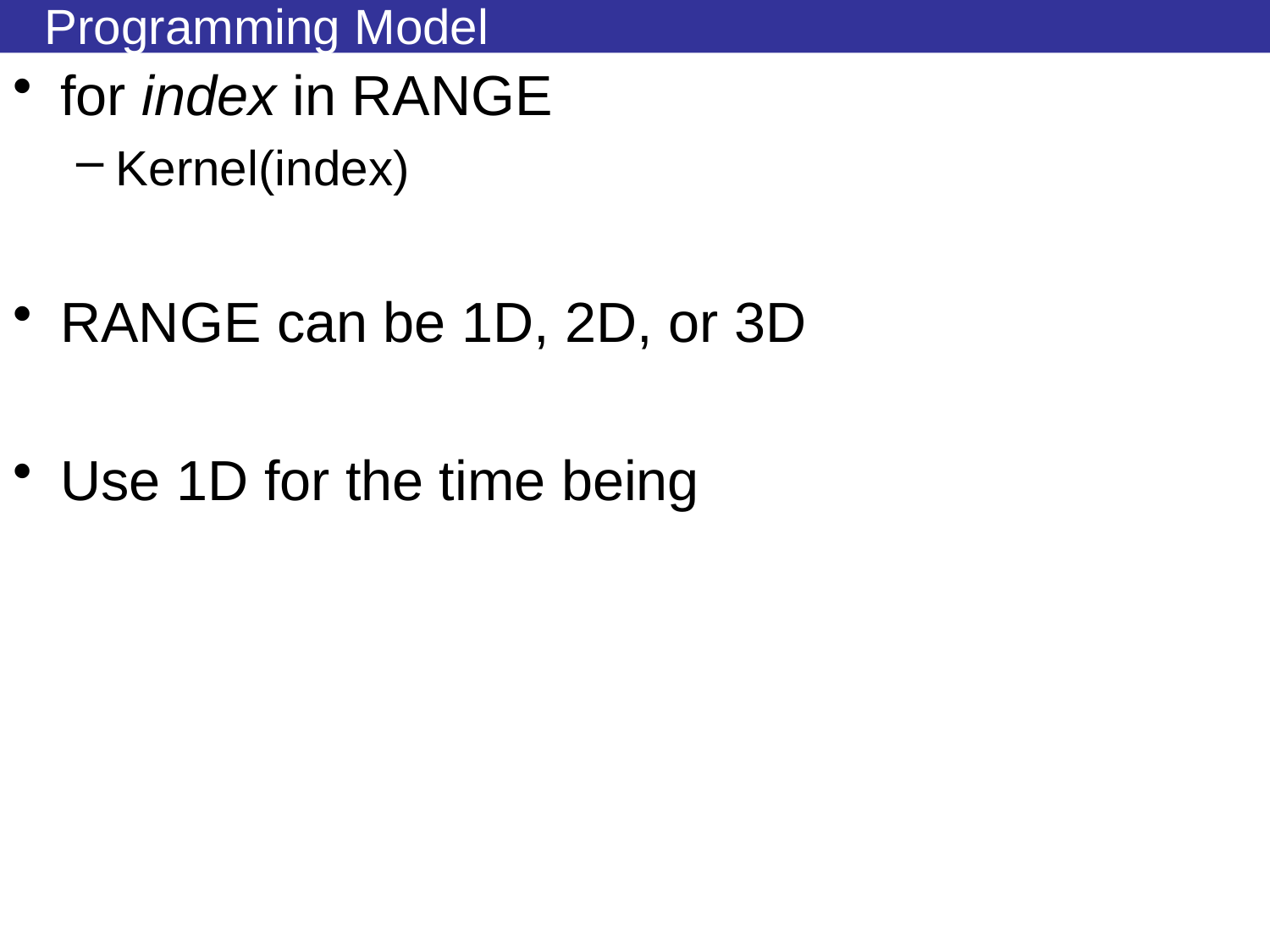

# Programming Model
for index in RANGE
Kernel(index)

RANGE can be 1D, 2D, or 3D

Use 1D for the time being